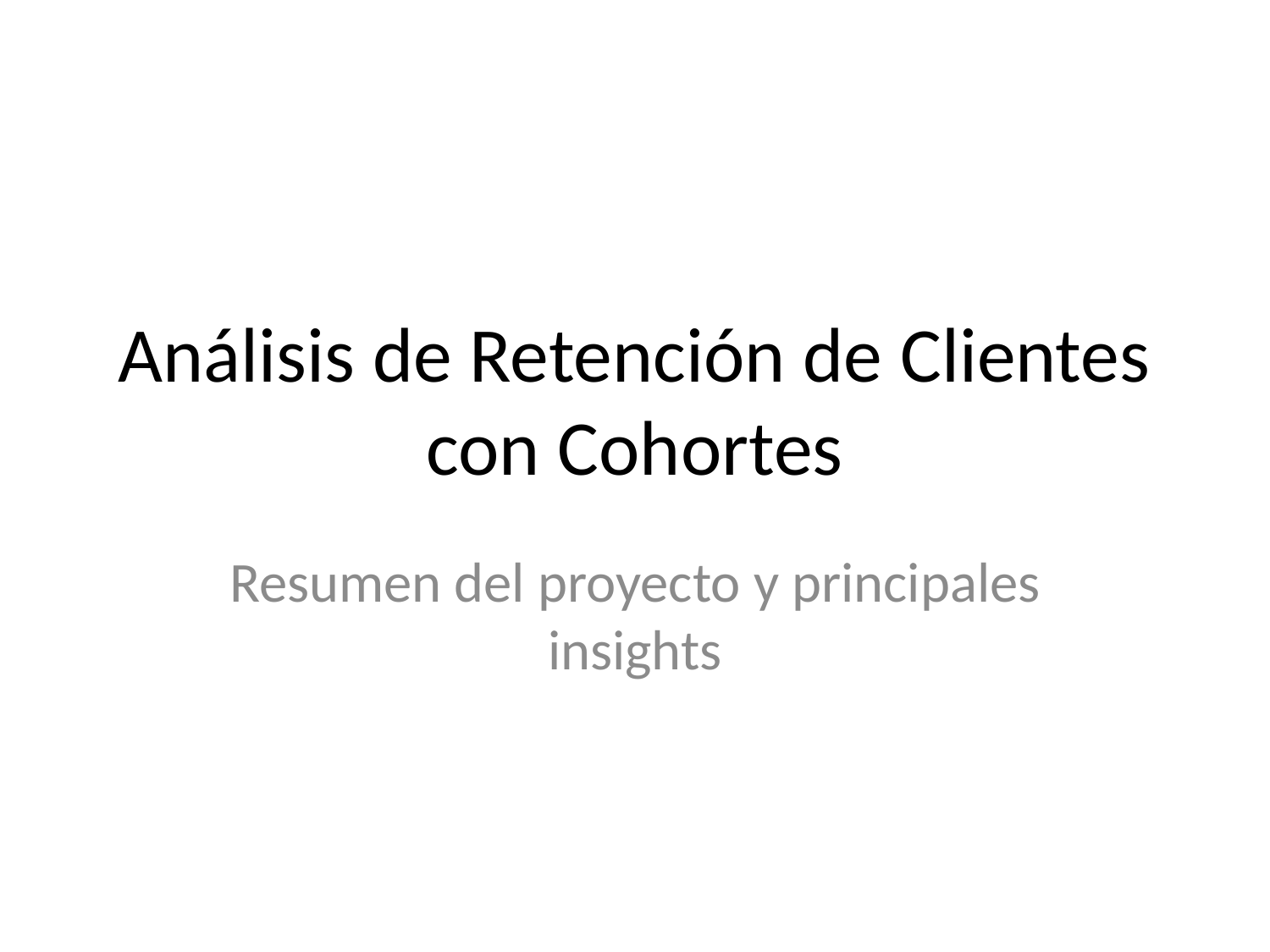

# Análisis de Retención de Clientes con Cohortes
Resumen del proyecto y principales insights